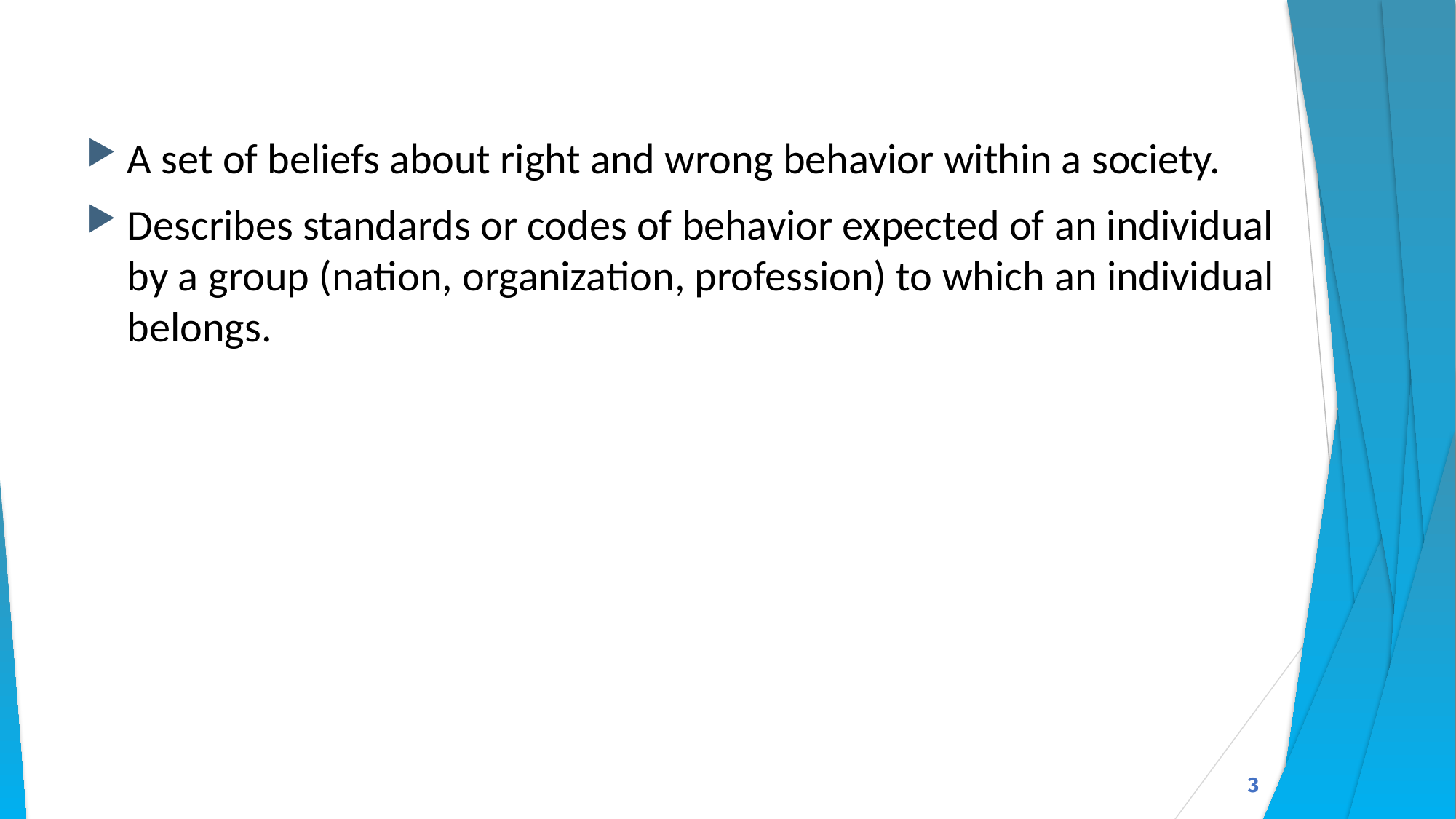

A set of beliefs about right and wrong behavior within a society.
Describes standards or codes of behavior expected of an individual by a group (nation, organization, profession) to which an individual belongs.
3